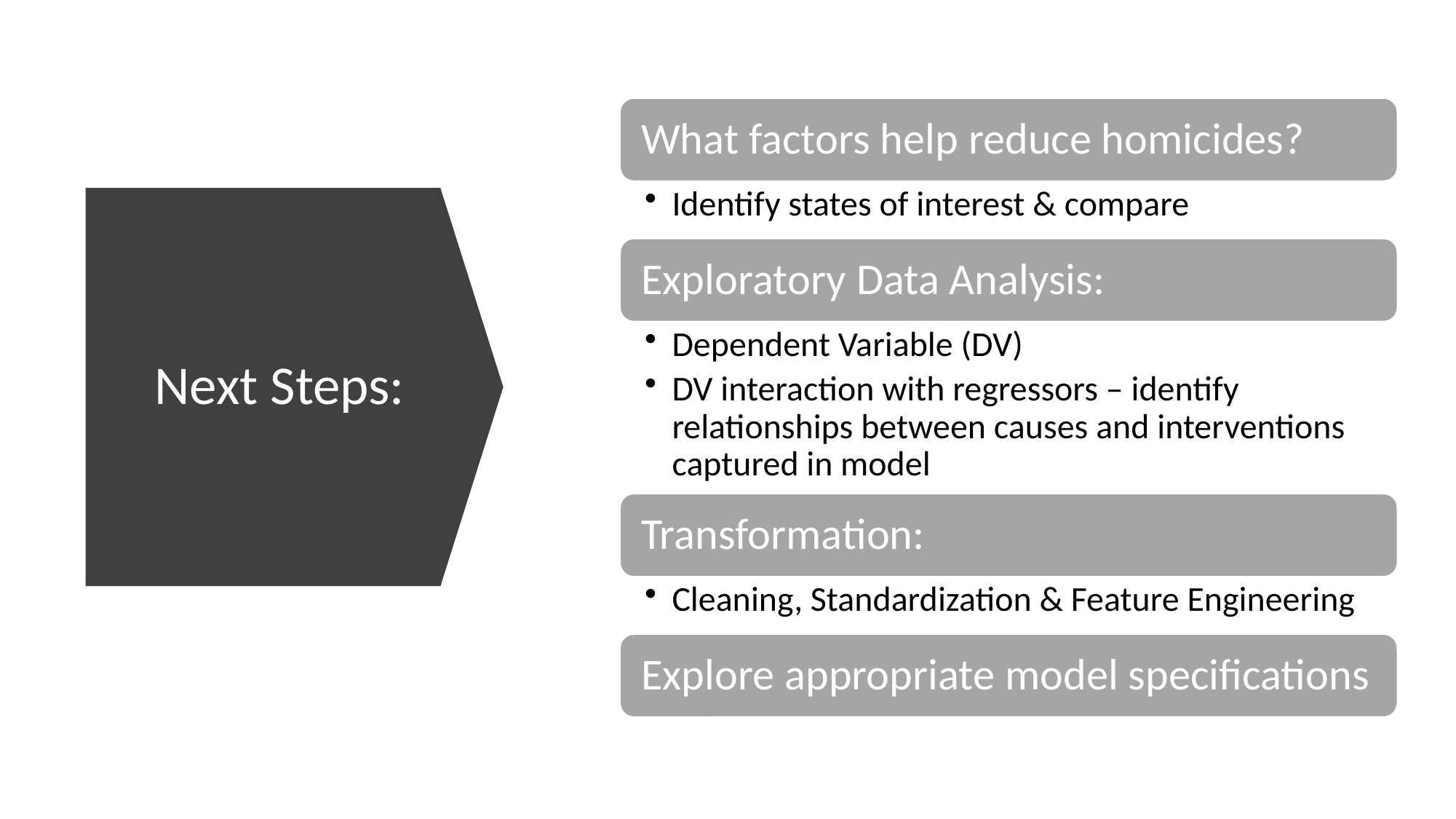

What factors help reduce homicides?
Identify states of interest & compare
Exploratory Data Analysis:
Dependent Variable (DV)
DV interaction with regressors – identify relationships between causes and interventions captured in model
Transformation:
Cleaning, Standardization & Feature Engineering
Explore appropriate model specifications

# Next Steps: